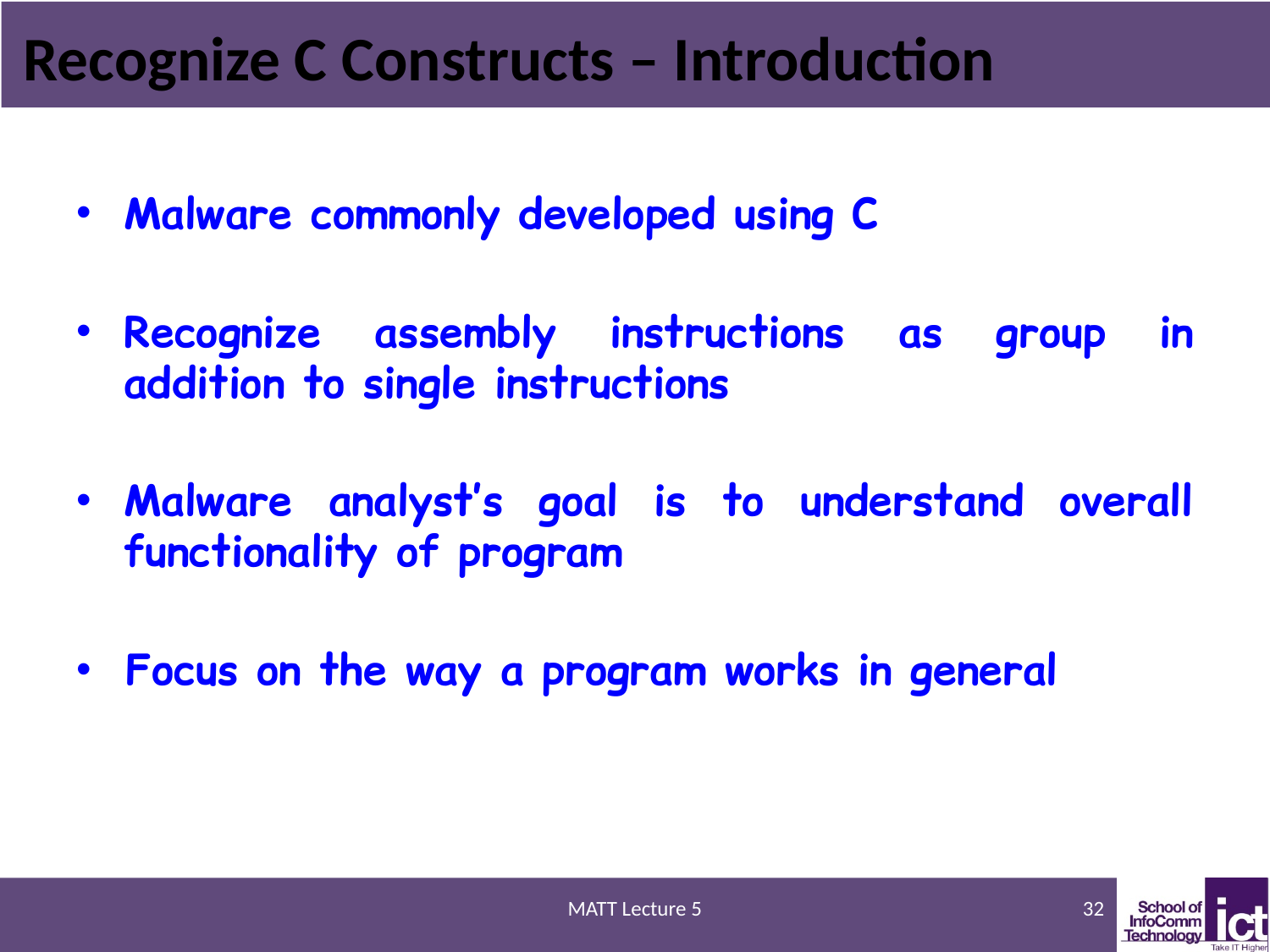

# Recognize C Constructs – Introduction
Malware commonly developed using C

Recognize assembly instructions as group in addition to single instructions

Malware analyst’s goal is to understand overall functionality of program

Focus on the way a program works in general
MATT Lecture 5
32